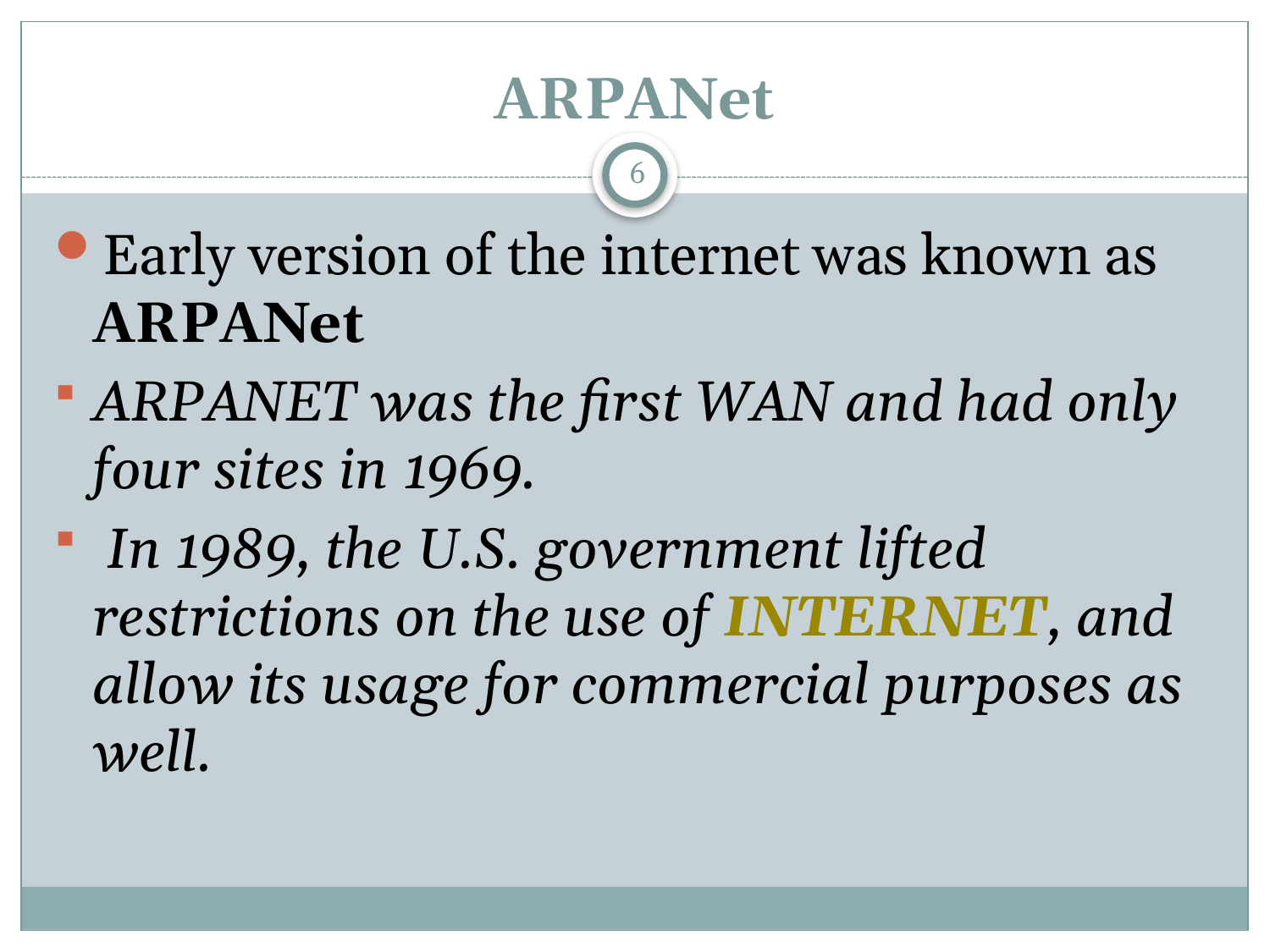

# ARPANet
6
Early version of the internet was known as ARPANet
ARPANET was the first WAN and had only four sites in 1969.
 In 1989, the U.S. government lifted restrictions on the use of INTERNET, and allow its usage for commercial purposes as well.